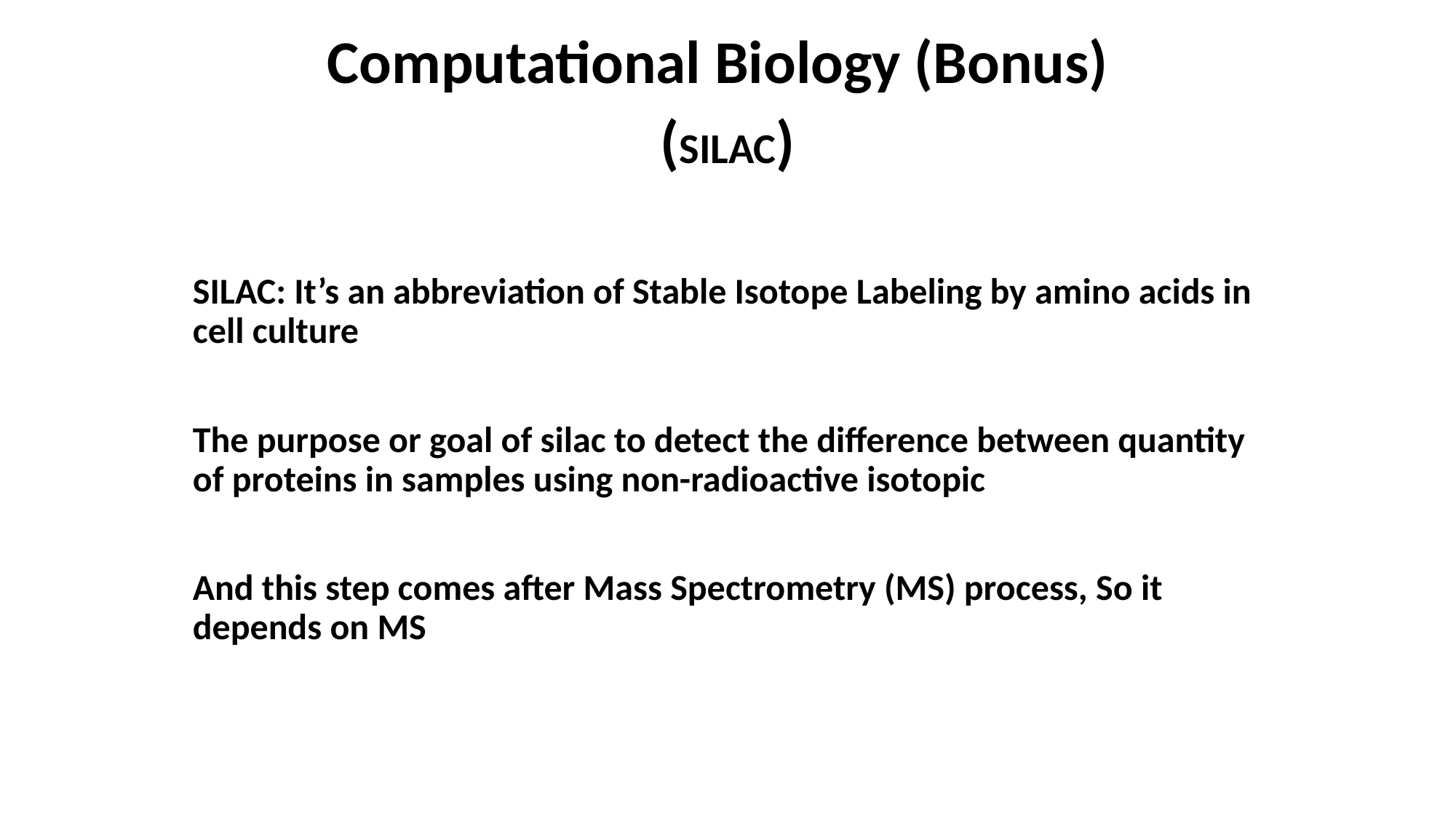

Computational Biology (Bonus)
(SILAC)

SILAC: It’s an abbreviation of Stable Isotope Labeling by amino acids in cell culture

The purpose or goal of silac to detect the difference between quantity of proteins in samples using non-radioactive isotopic

And this step comes after Mass Spectrometry (MS) process, So it depends on MS